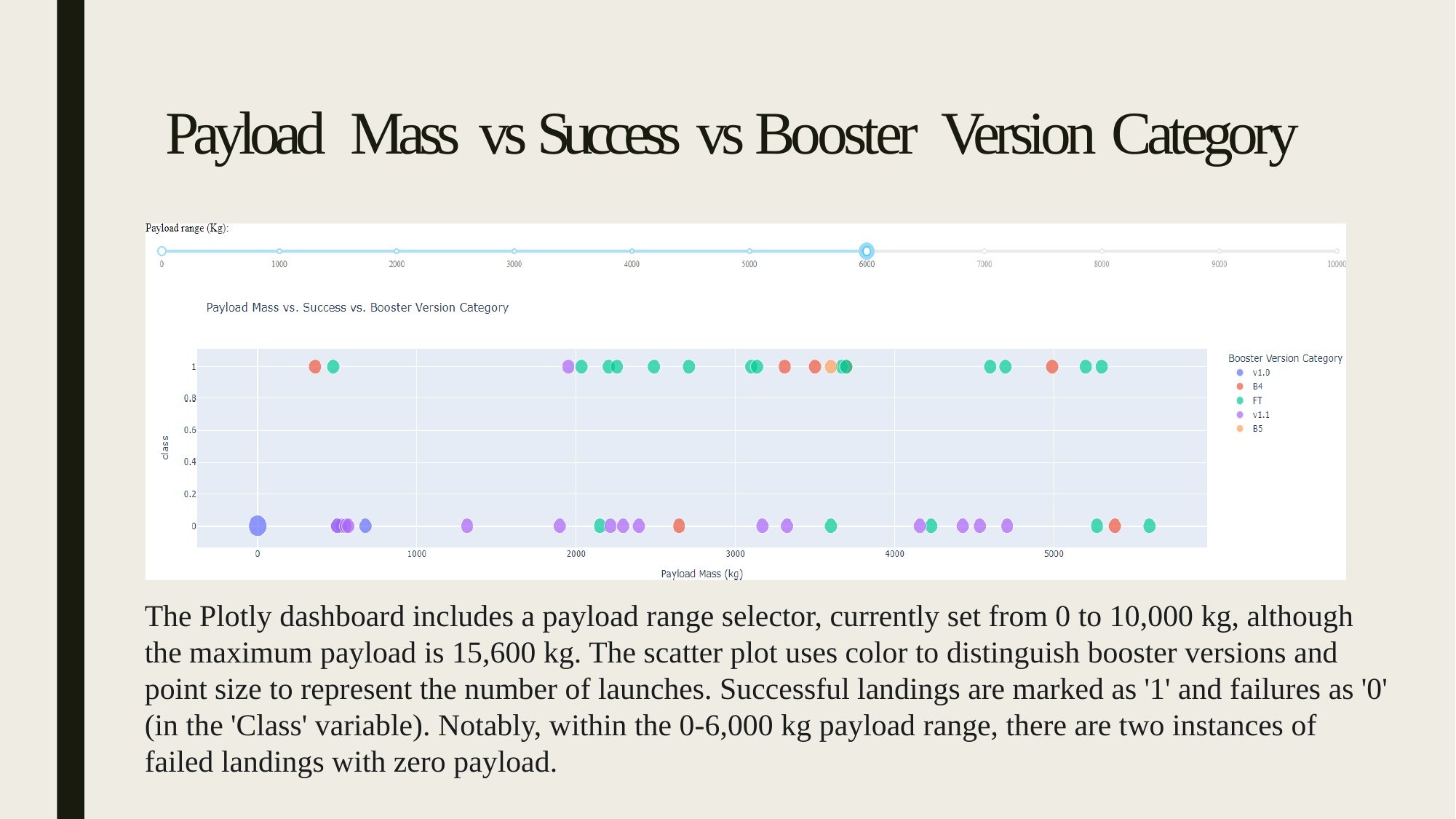

# Payload  Mass  vs Success  vs Booster  Version Category

The Plotly dashboard includes a payload range selector, currently set from 0 to 10,000 kg, although the maximum payload is 15,600 kg. The scatter plot uses color to distinguish booster versions and point size to represent the number of launches. Successful landings are marked as '1' and failures as '0' (in the 'Class' variable). Notably, within the 0-6,000 kg payload range, there are two instances of failed landings with zero payload.